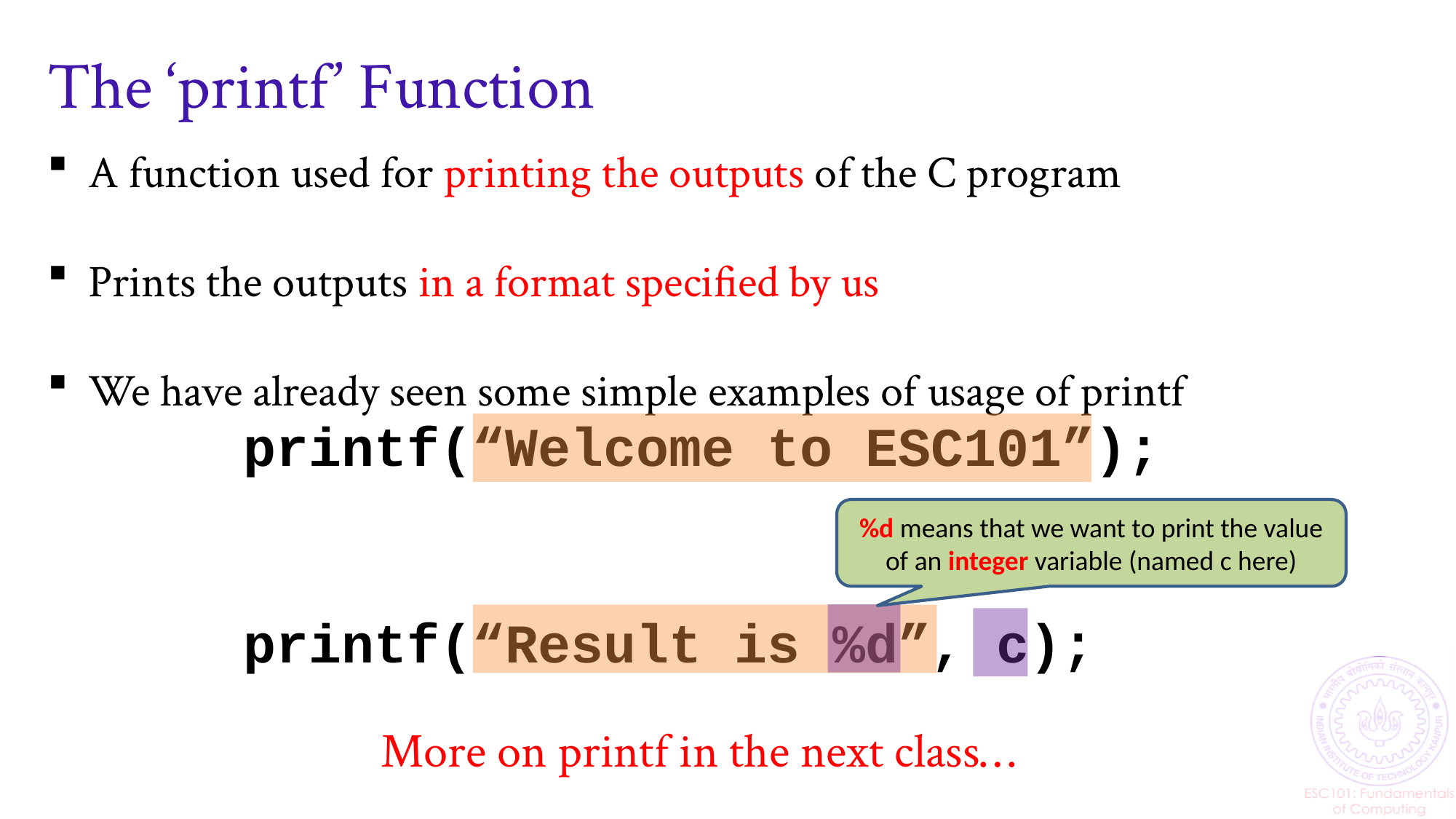

# The ‘printf’ Function
A function used for printing the outputs of the C program

Prints the outputs in a format specified by us

We have already seen some simple examples of usage of printf

printf(“Welcome to ESC101”);

printf(“Result is %d”, c);

%d means that we want to print the value of an integer variable (named c here)

More on printf in the next class…
18